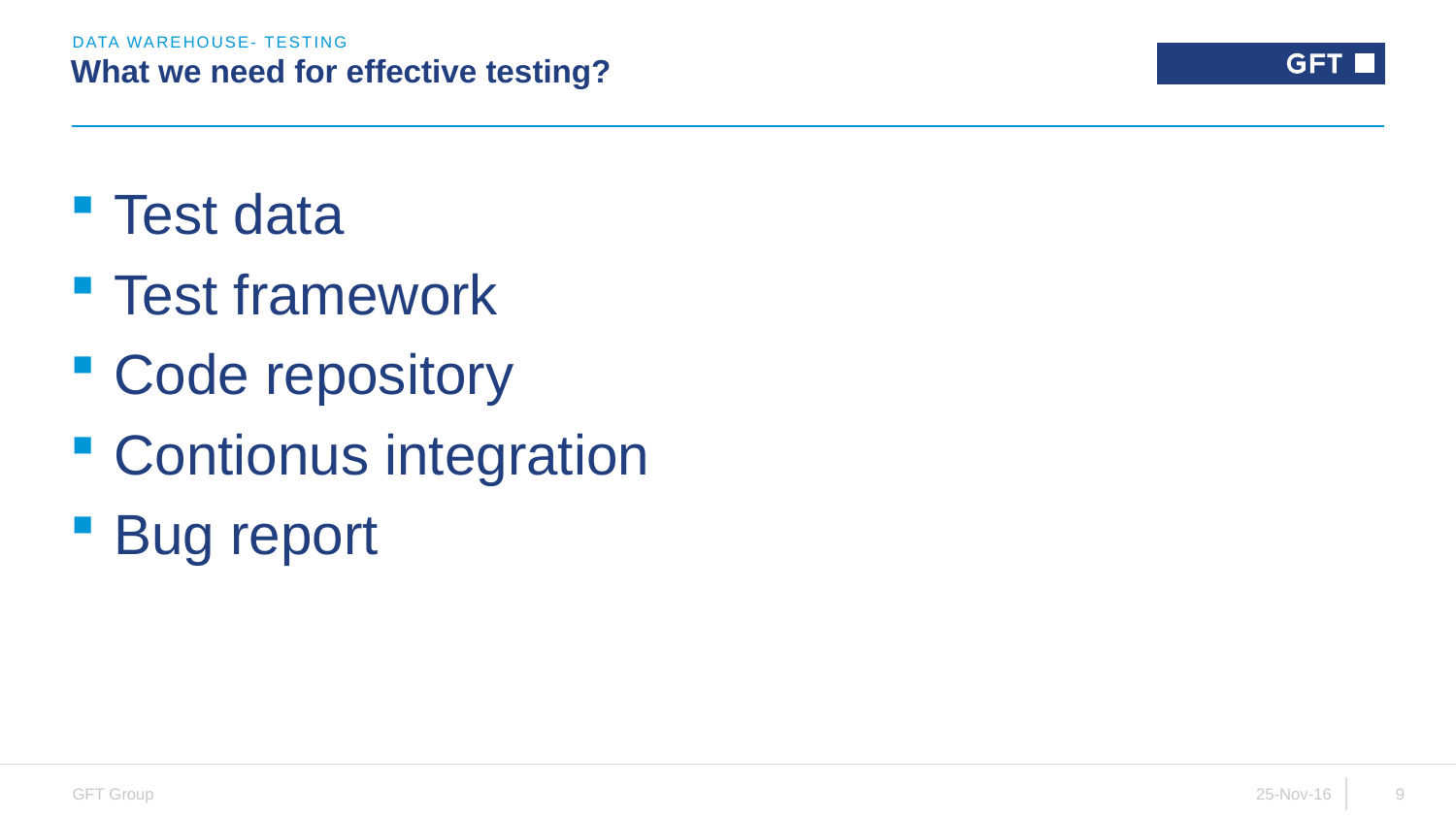

Data warehouse- testing
# What we need for effective testing?
 Test data
 Test framework
 Code repository
 Contionus integration
 Bug report